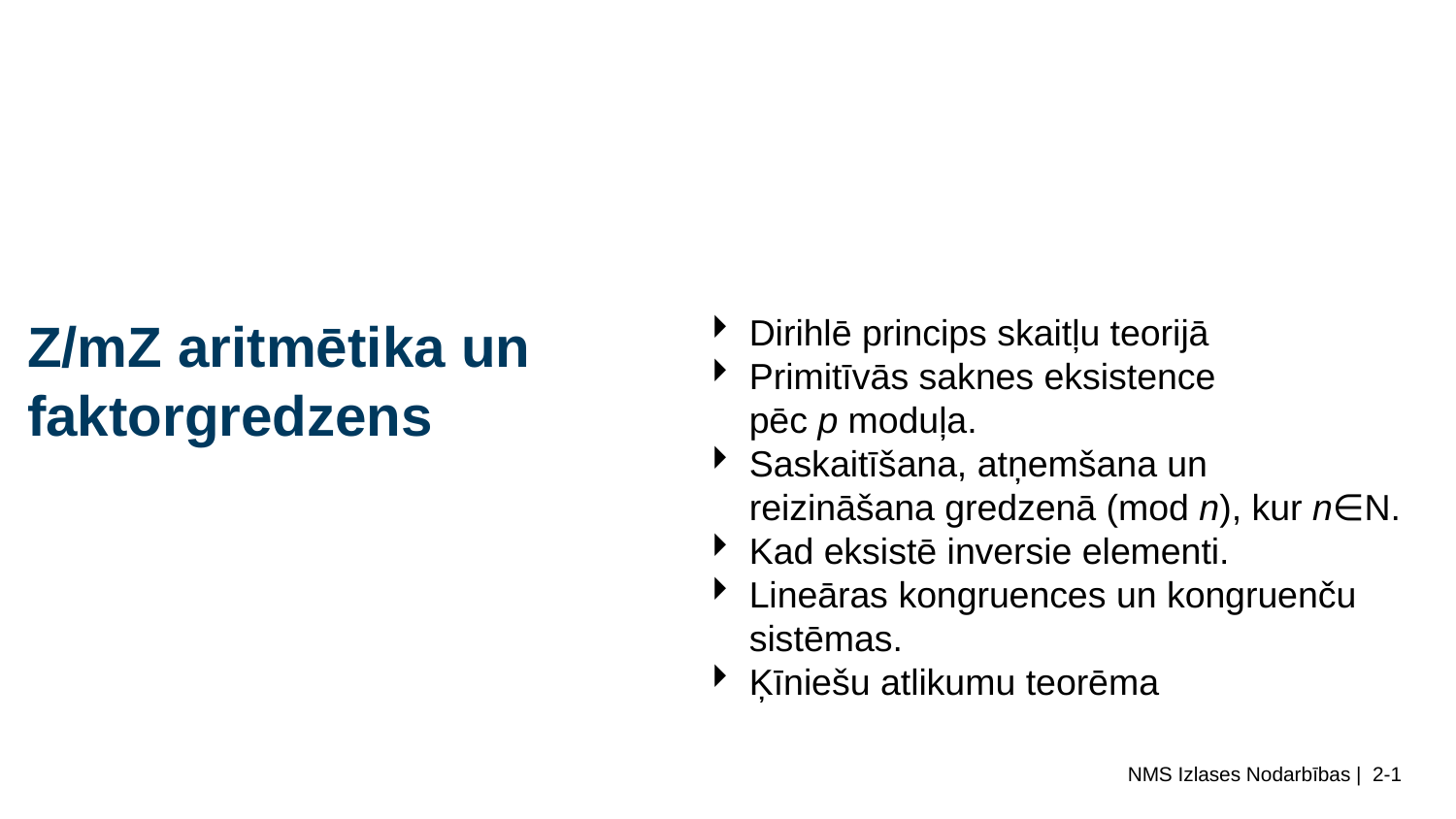

# Z/mZ aritmētika un faktorgredzens
Dirihlē princips skaitļu teorijā
Primitīvās saknes eksistence pēc p moduļa.
Saskaitīšana, atņemšana un reizināšana gredzenā (mod n), kur n∈N.
Kad eksistē inversie elementi.
Lineāras kongruences un kongruenču sistēmas.
Ķīniešu atlikumu teorēma